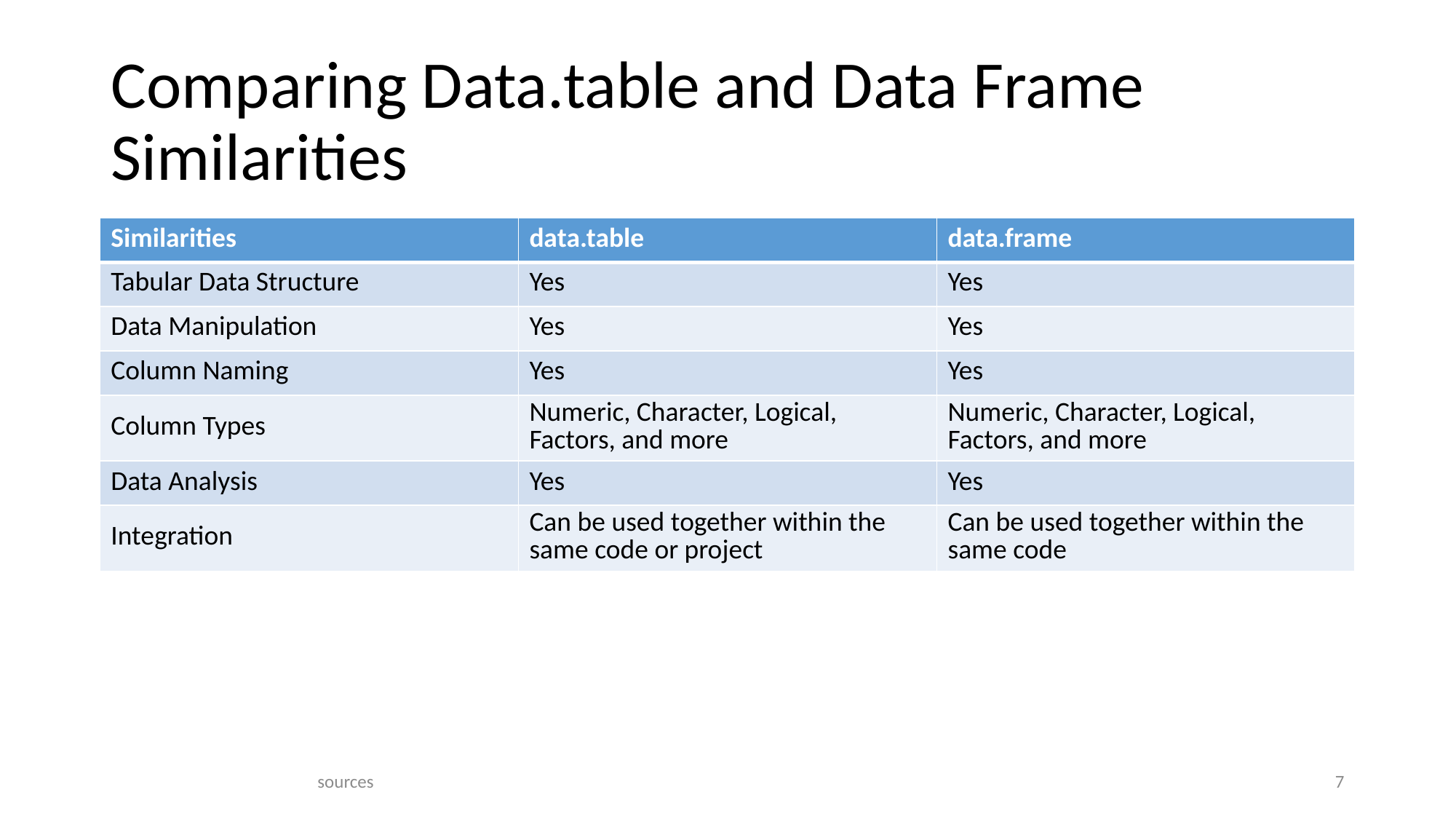

# Comparing Data.table and Data Frame Similarities
| Similarities | data.table | data.frame |
| --- | --- | --- |
| Tabular Data Structure | Yes | Yes |
| Data Manipulation | Yes | Yes |
| Column Naming | Yes | Yes |
| Column Types | Numeric, Character, Logical, Factors, and more | Numeric, Character, Logical, Factors, and more |
| Data Analysis | Yes | Yes |
| Integration | Can be used together within the same code or project | Can be used together within the same code |
sources
7